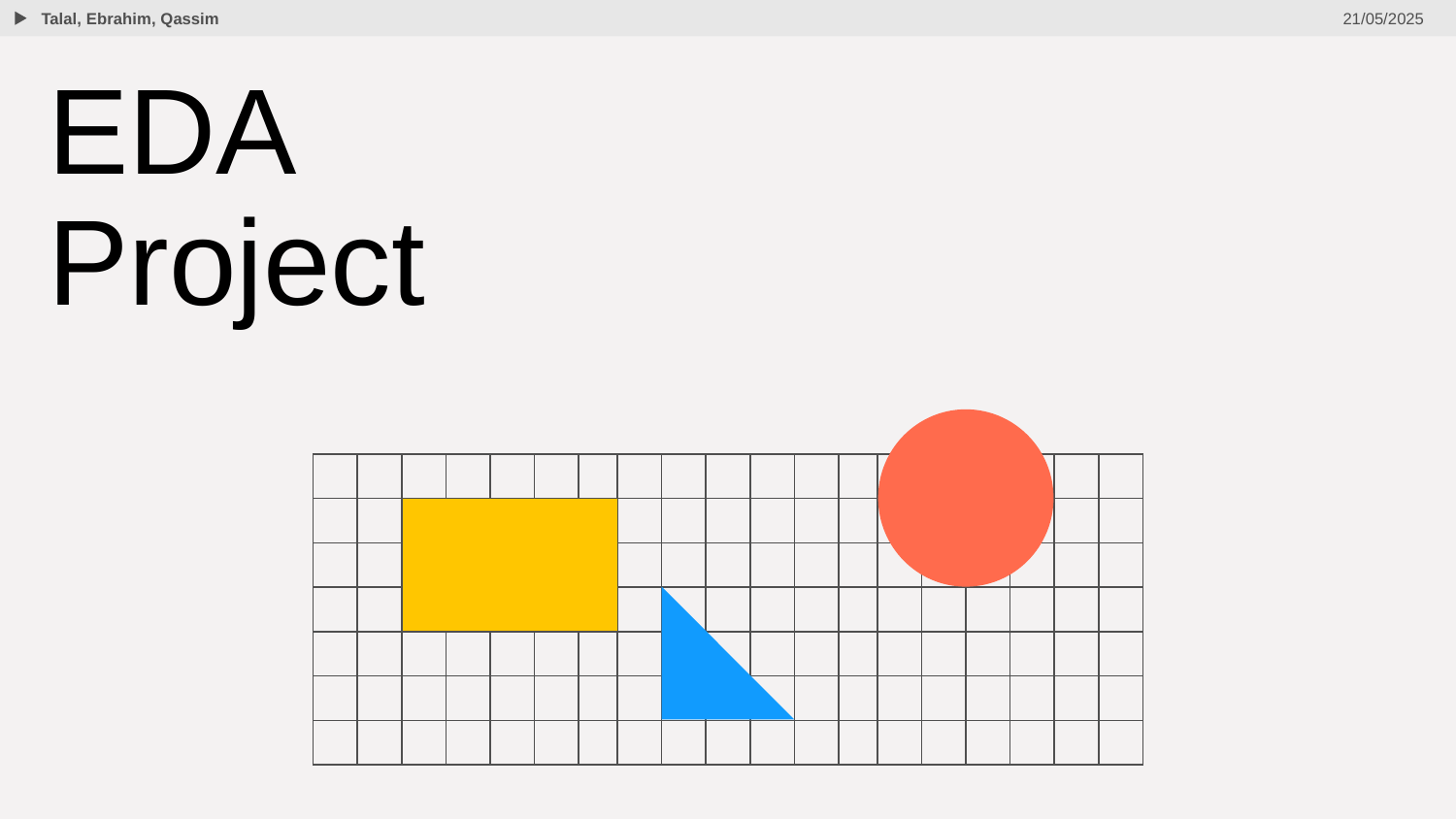

Talal, Ebrahim, Qassim

21/05/2025
# EDA
Project